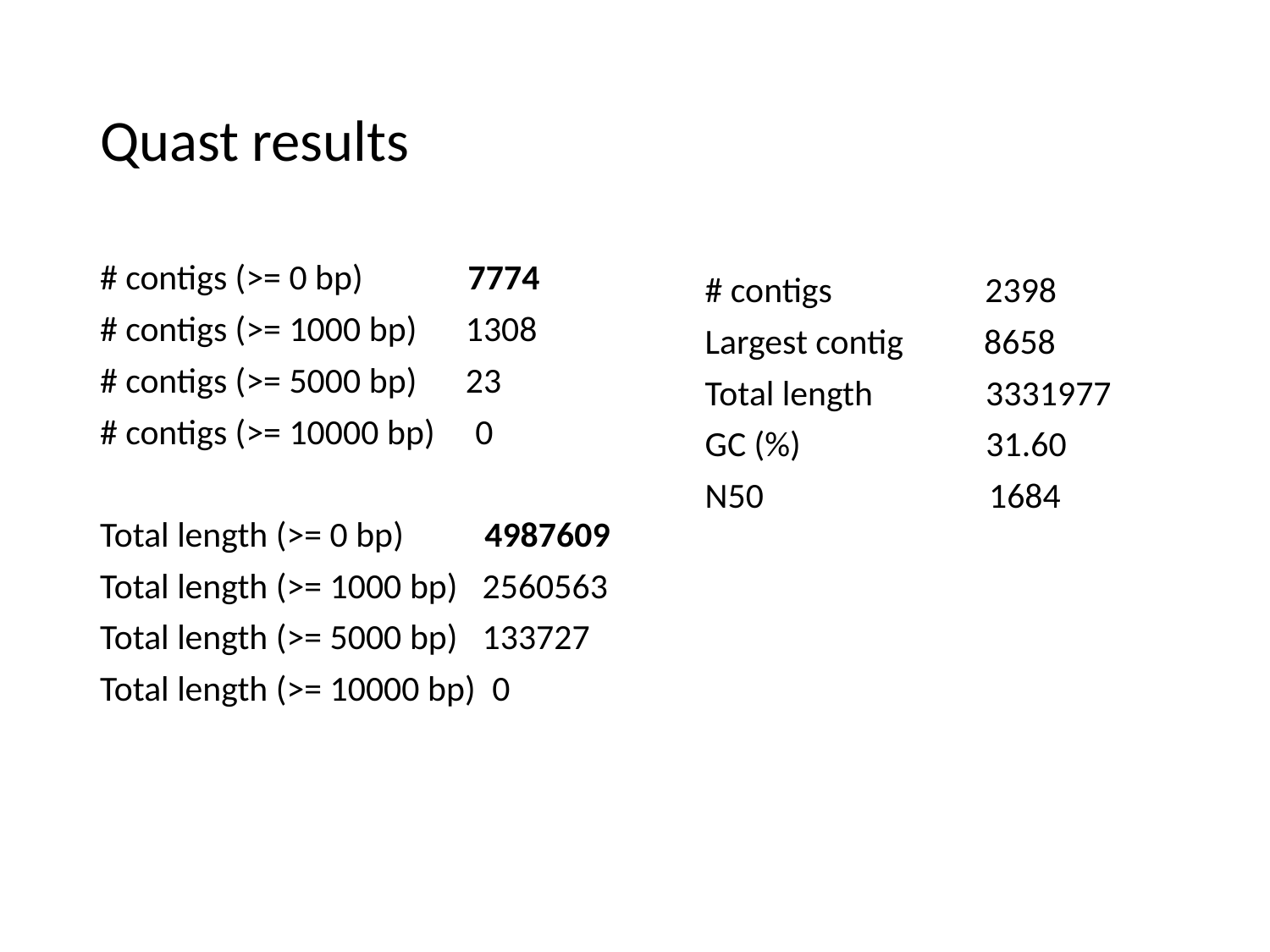

# Quast results

# contigs                   2398
Largest contig          8658
Total length              3331977
GC (%)                       31.60
N50                            1684

# contigs (>= 0 bp)             7774
# contigs (>= 1000 bp)      1308
# contigs (>= 5000 bp)      23
# contigs (>= 10000 bp)     0

Total length (>= 0 bp)          4987609
Total length (>= 1000 bp)   2560563
Total length (>= 5000 bp)   133727
Total length (>= 10000 bp)  0